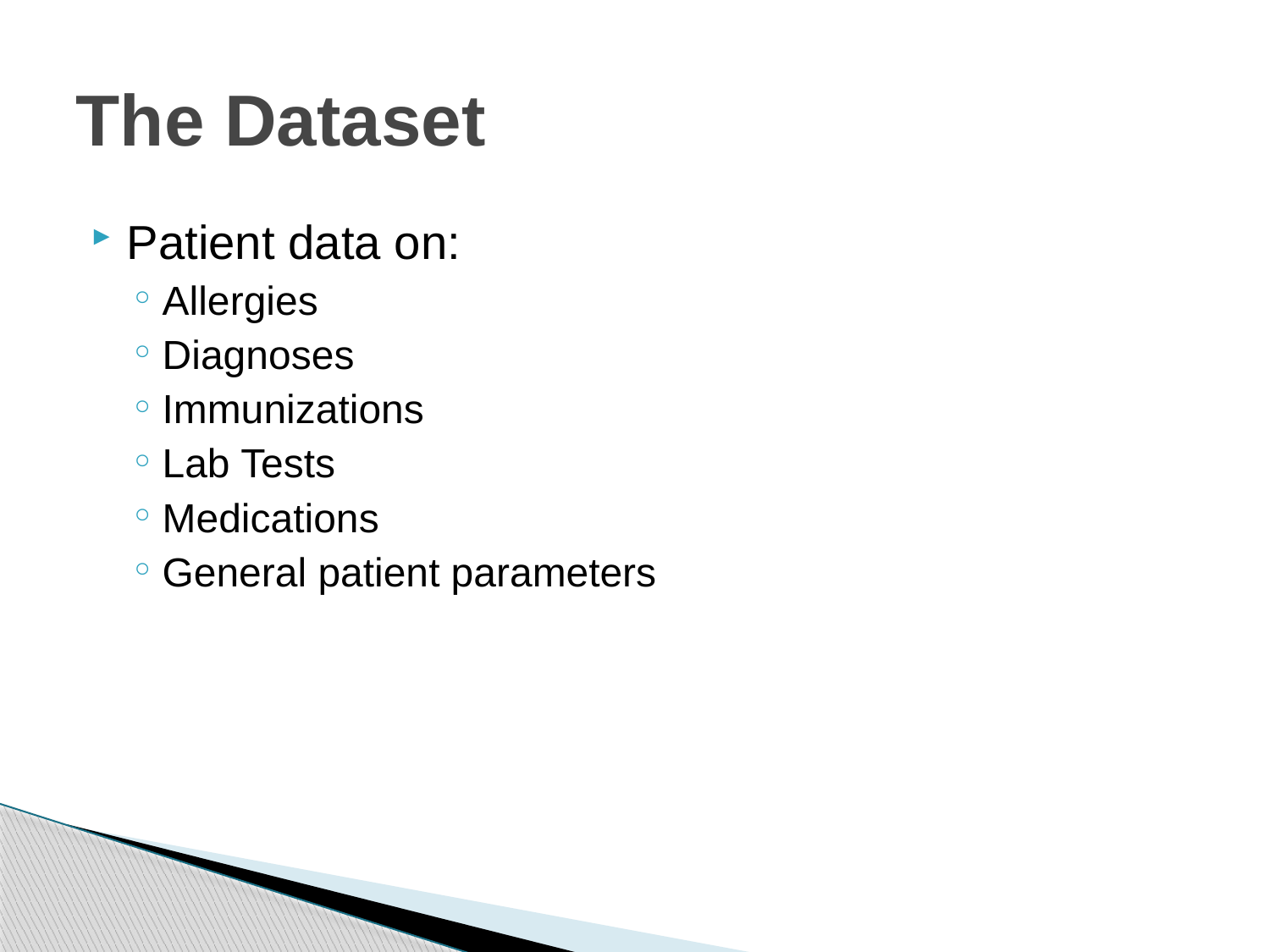

# The Dataset
Patient data on:
Allergies
Diagnoses
Immunizations
Lab Tests
Medications
General patient parameters